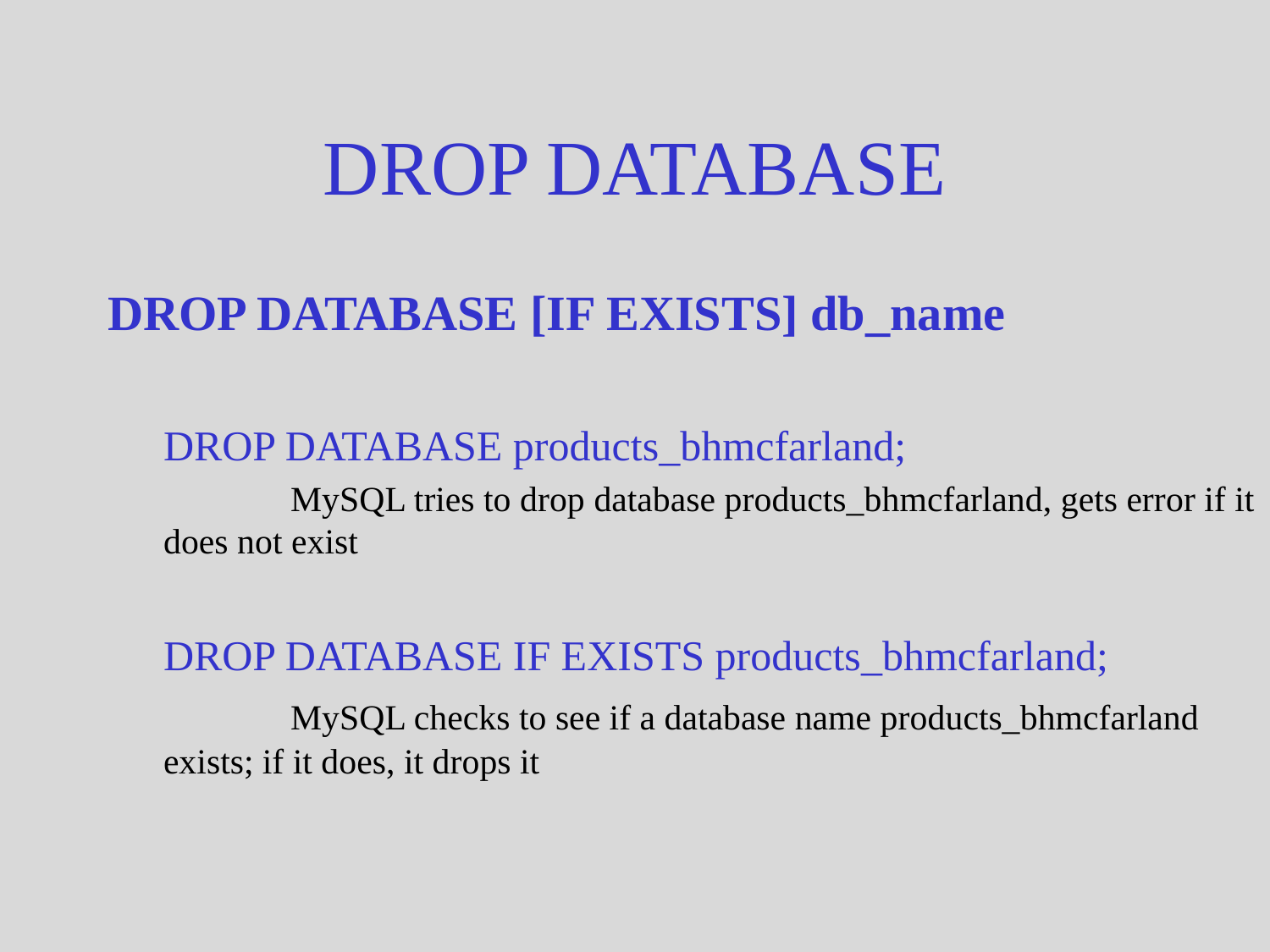

# DROP DATABASE
DROP DATABASE [IF EXISTS] db_name

DROP DATABASE products_bhmcfarland;
	MySQL tries to drop database products_bhmcfarland, gets error if it does not exist

DROP DATABASE IF EXISTS products_bhmcfarland;
	MySQL checks to see if a database name products_bhmcfarland exists; if it does, it drops it